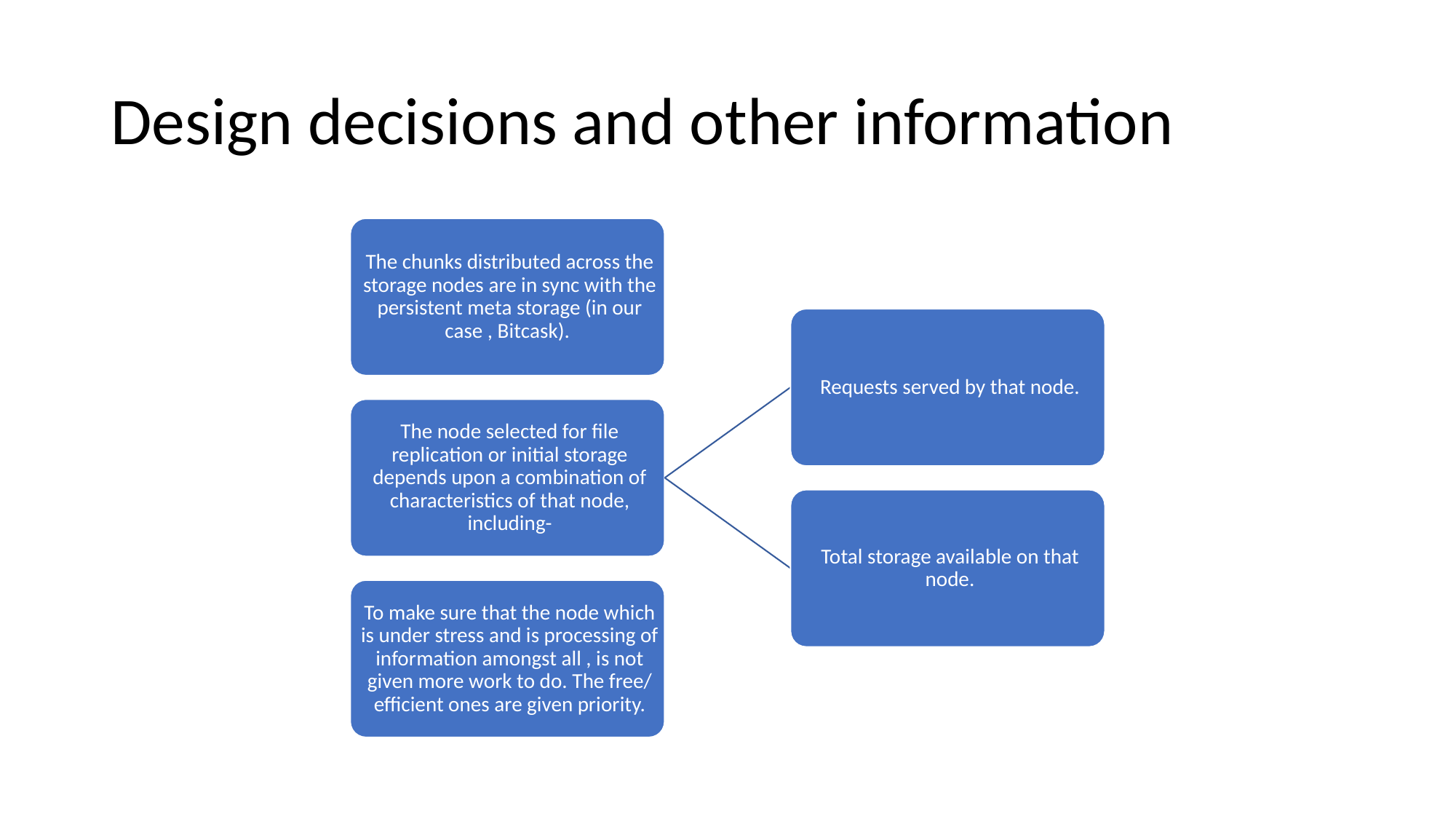

# Design decisions and other information
The chunks distributed across the storage nodes are in sync with the persistent meta storage (in our case , Bitcask).
The node selected for file replication or initial storage depends upon a combination of characteristics of that node, including-

Requests served by that node.

Total storage available on that node.
To make sure that the node which is under stress and is processing of information amongst all , is not given more work to do. The free/ efficient ones are given priority.